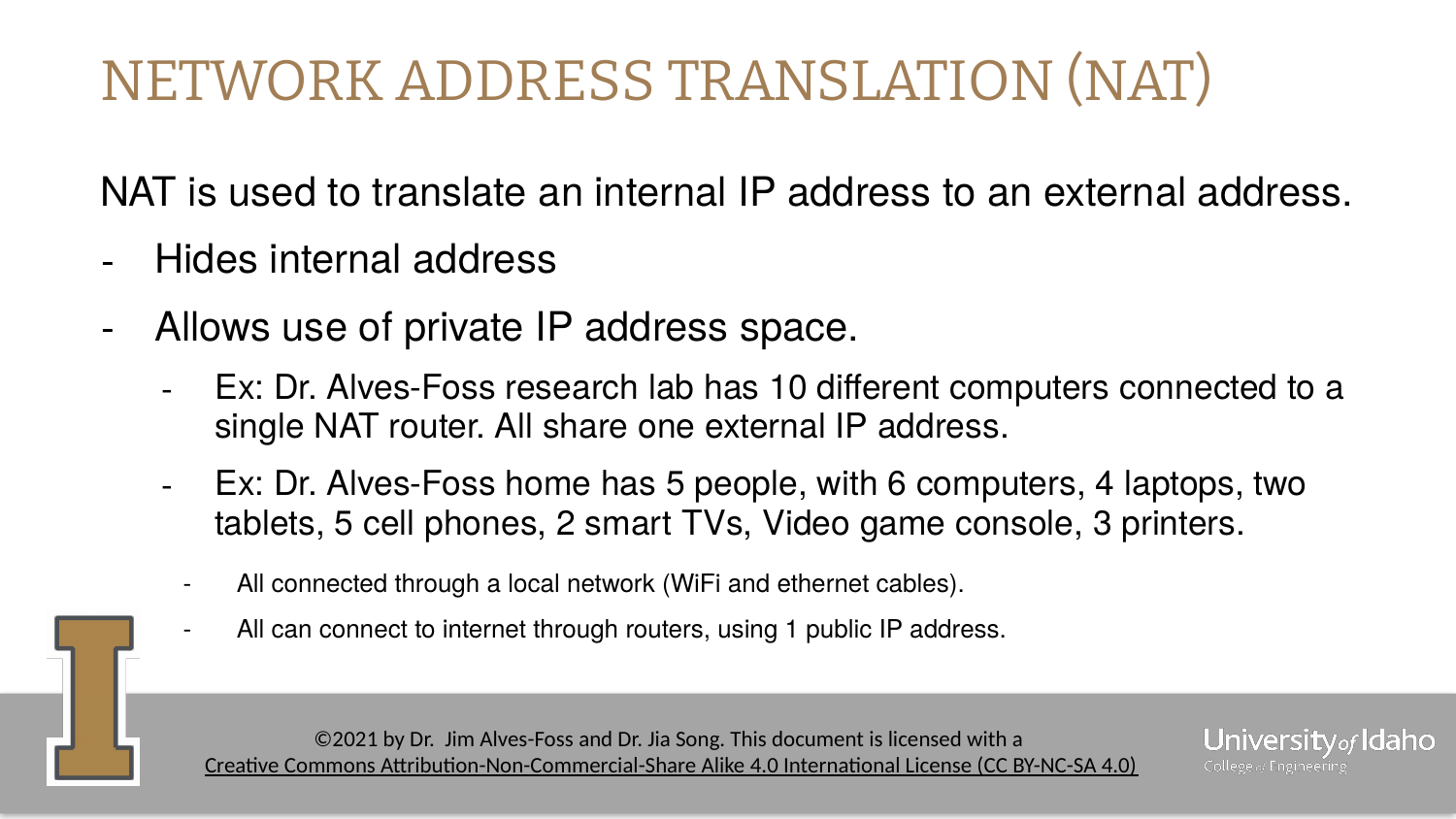

# NETWORK ADDRESS TRANSLATION (NAT)
NAT is used to translate an internal IP address to an external address.
Hides internal address
Allows use of private IP address space.
Ex: Dr. Alves-Foss research lab has 10 different computers connected to a single NAT router. All share one external IP address.
Ex: Dr. Alves-Foss home has 5 people, with 6 computers, 4 laptops, two tablets, 5 cell phones, 2 smart TVs, Video game console, 3 printers.
All connected through a local network (WiFi and ethernet cables).
All can connect to internet through routers, using 1 public IP address.